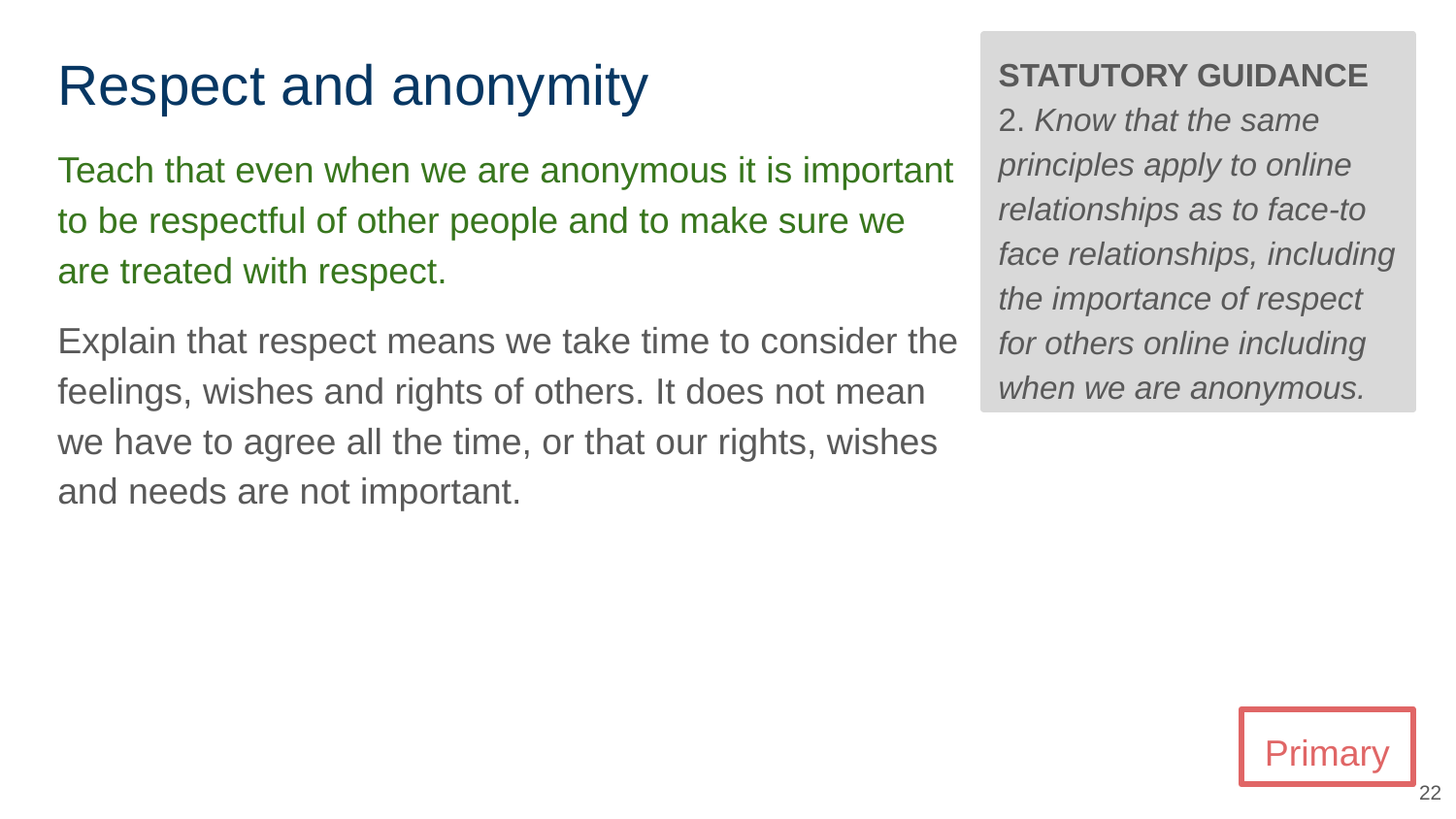

# Respect and anonymity
STATUTORY GUIDANCE
2. Know that the same principles apply to online relationships as to face-to face relationships, including the importance of respect for others online including when we are anonymous.

Teach that even when we are anonymous it is important to be respectful of other people and to make sure we are treated with respect.
Explain that respect means we take time to consider the feelings, wishes and rights of others. It does not mean we have to agree all the time, or that our rights, wishes and needs are not important.

Primary
22